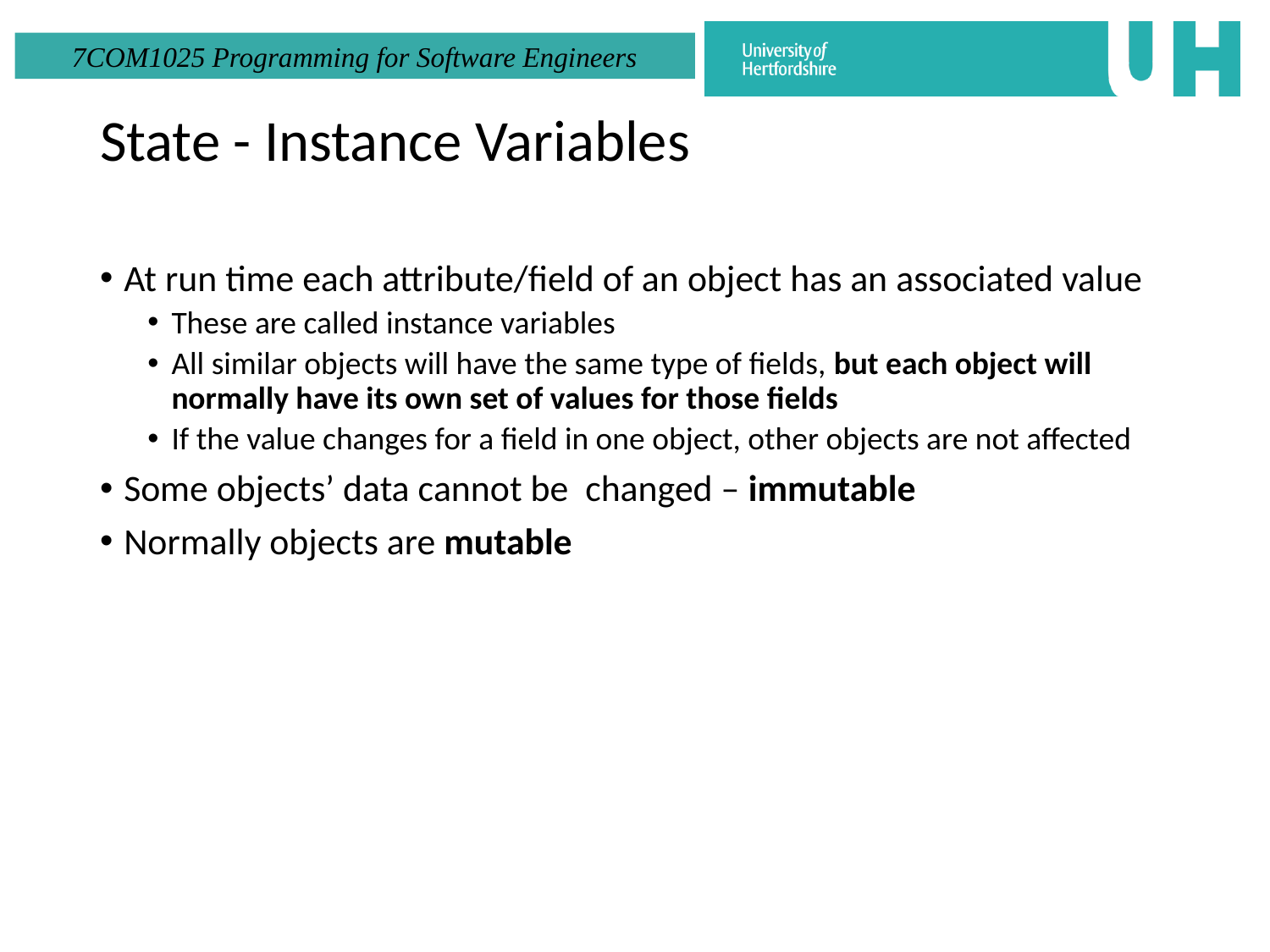

# State - Instance Variables
At run time each attribute/field of an object has an associated value
These are called instance variables
All similar objects will have the same type of fields, but each object will normally have its own set of values for those fields
If the value changes for a field in one object, other objects are not affected
Some objects’ data cannot be  changed – immutable
Normally objects are mutable